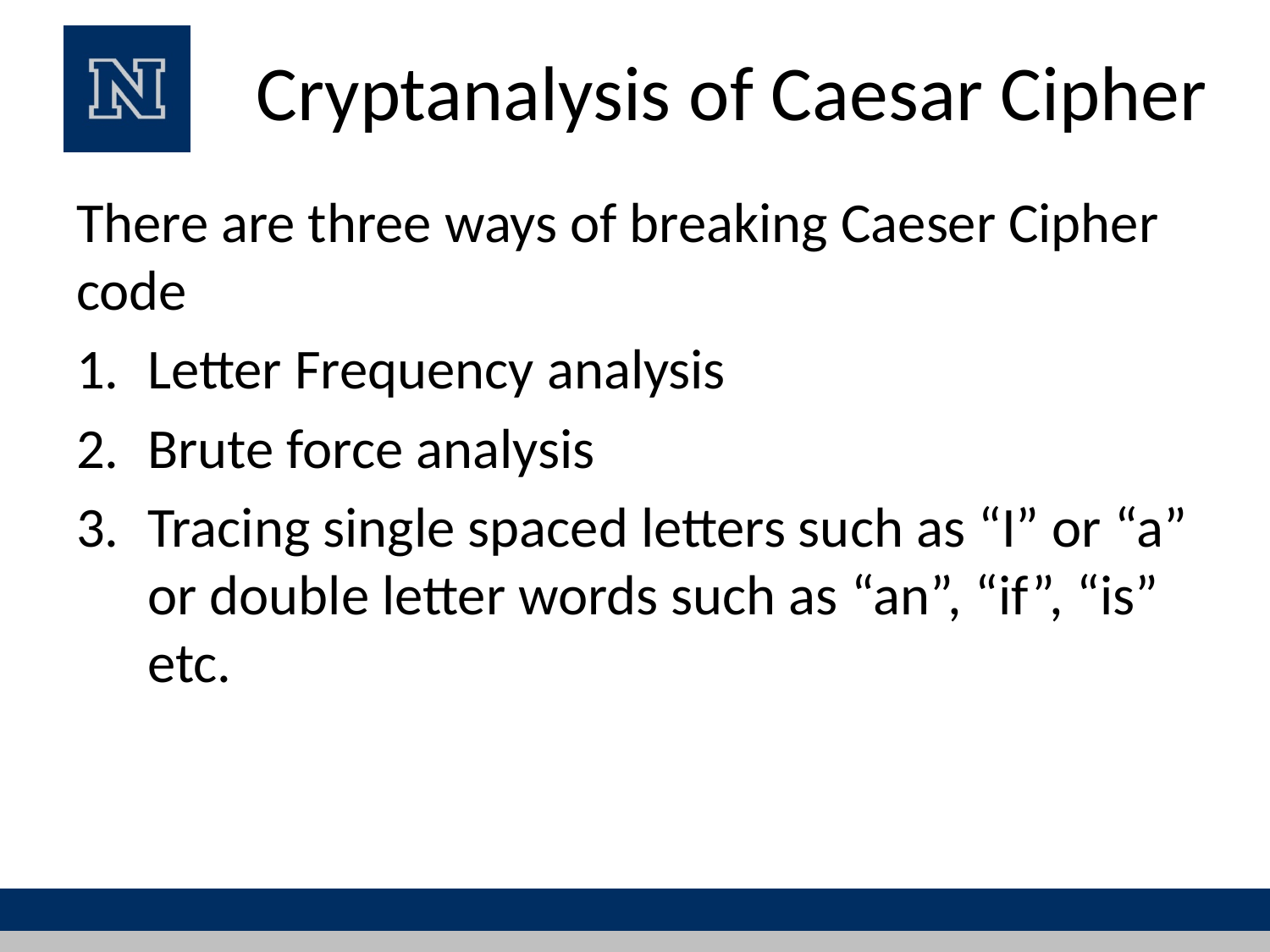

# Cryptanalysis of Caesar Cipher
There are three ways of breaking Caeser Cipher code
Letter Frequency analysis
Brute force analysis
Tracing single spaced letters such as “I” or “a” or double letter words such as “an”, “if”, “is” etc.